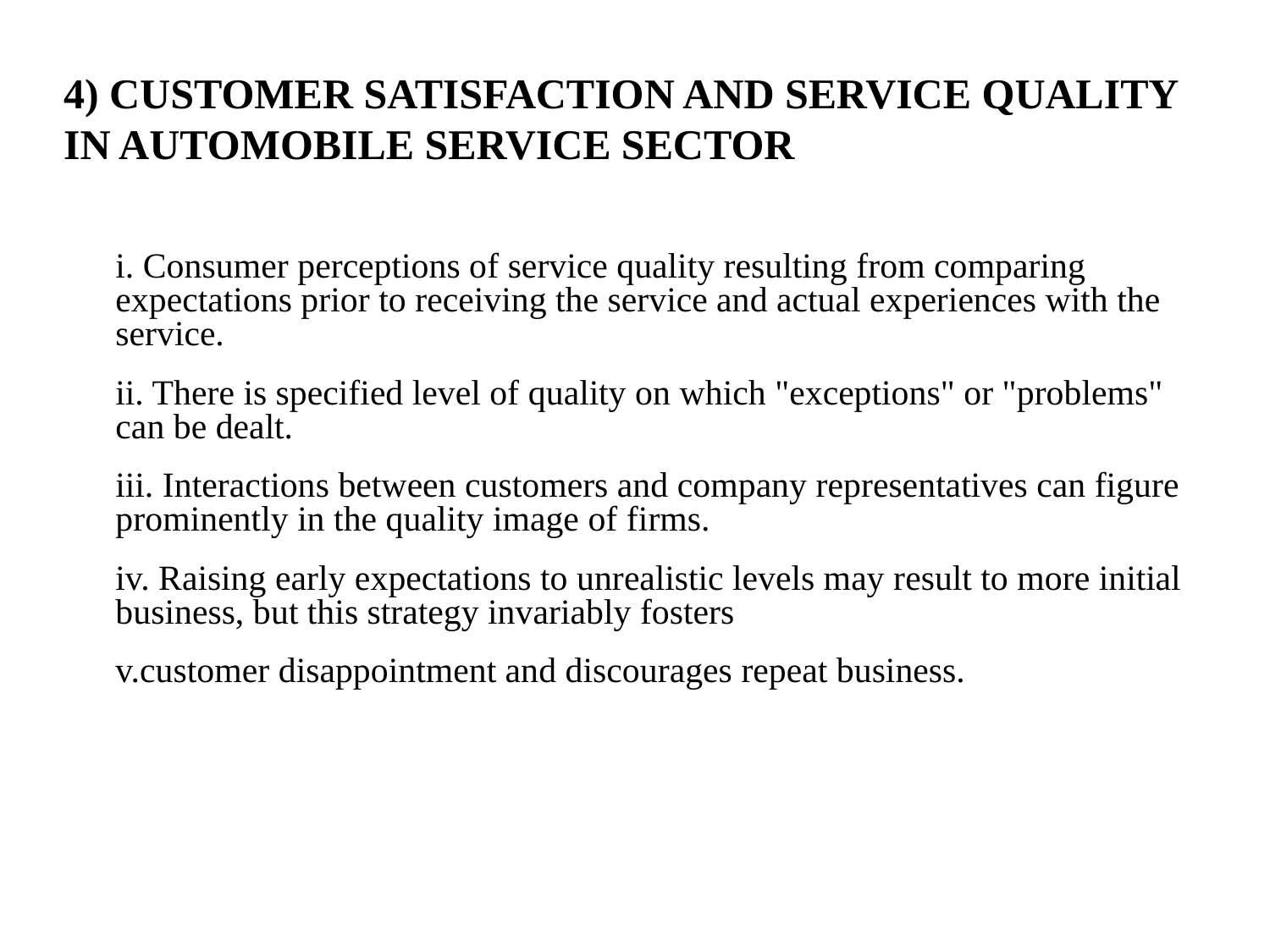

4) CUSTOMER SATISFACTION AND SERVICE QUALITY IN AUTOMOBILE SERVICE SECTOR
i. Consumer perceptions of service quality resulting from comparing expectations prior to receiving the service and actual experiences with the service.
ii. There is specified level of quality on which "exceptions" or "problems" can be dealt.
iii. Interactions between customers and company representatives can figure prominently in the quality image of firms.
iv. Raising early expectations to unrealistic levels may result to more initial business, but this strategy invariably fosters
v.customer disappointment and discourages repeat business.